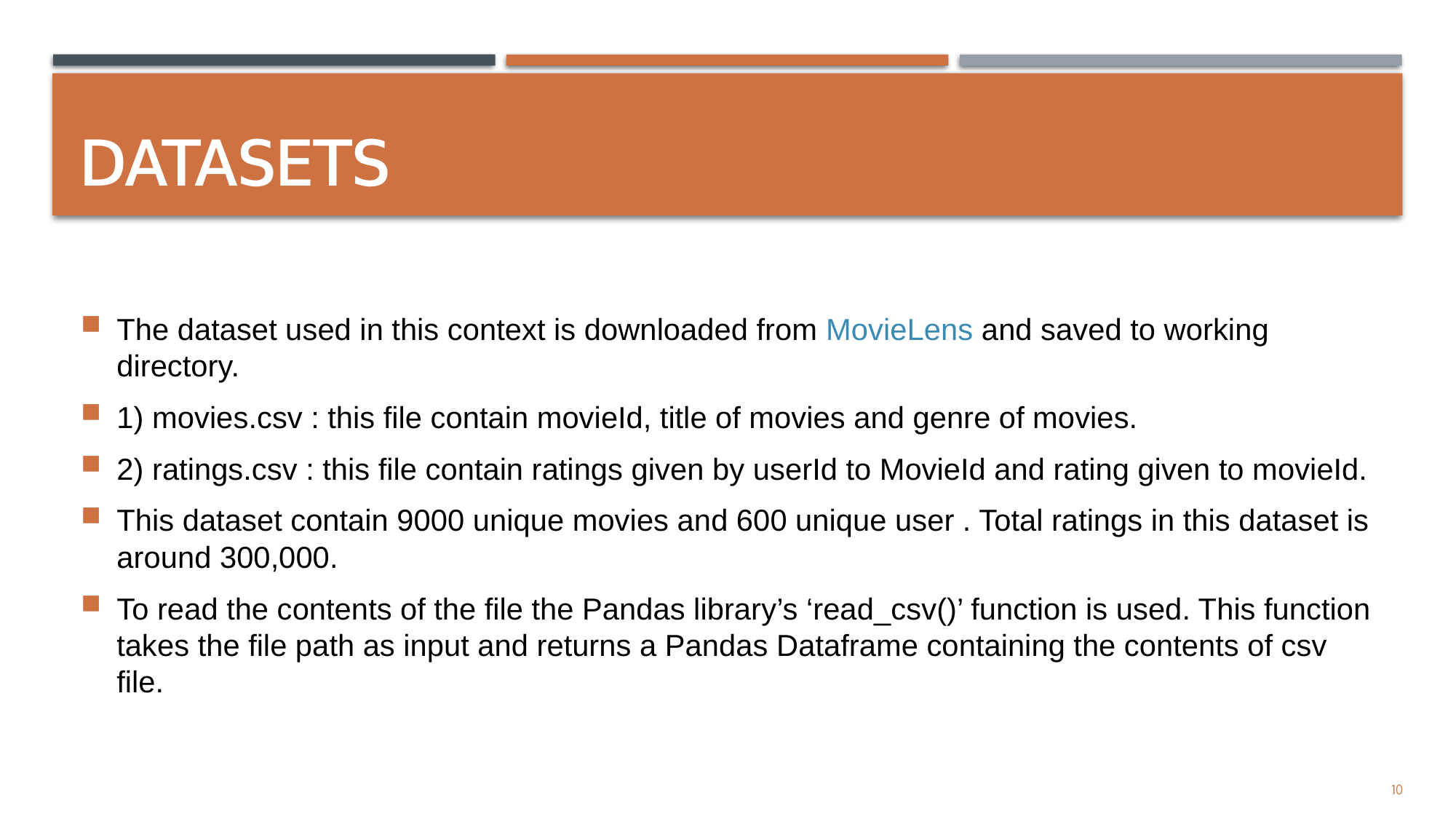

# DATASETS
The dataset used in this context is downloaded from MovieLens and saved to working directory.
1) movies.csv : this file contain movieId, title of movies and genre of movies.
2) ratings.csv : this file contain ratings given by userId to MovieId and rating given to movieId.
This dataset contain 9000 unique movies and 600 unique user . Total ratings in this dataset is around 300,000.
To read the contents of the file the Pandas library’s ‘read_csv()’ function is used. This function takes the file path as input and returns a Pandas Dataframe containing the contents of csv file.

10